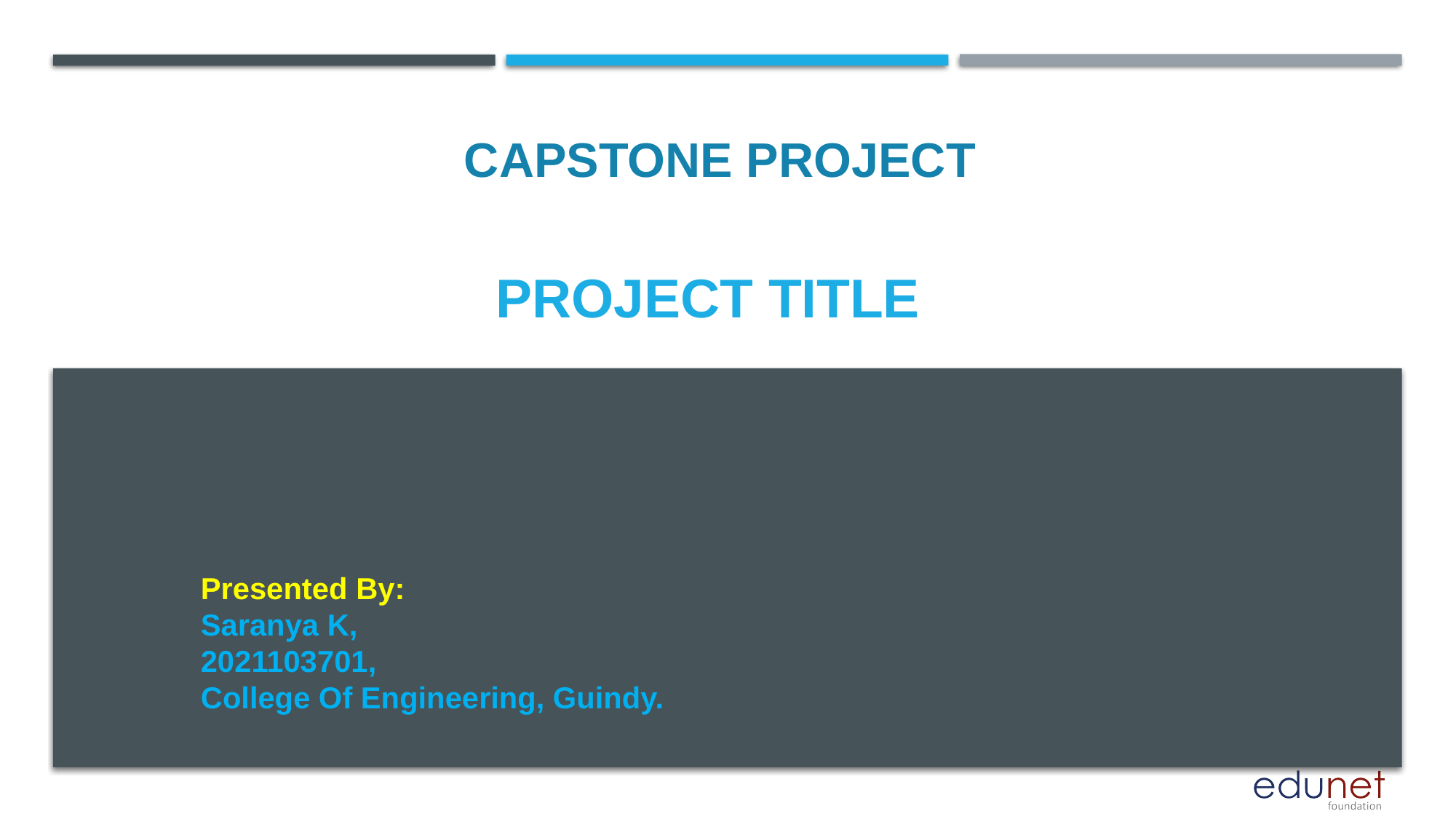

CAPSTONE PROJECT
# PROJECT TITLE
Presented By:
Saranya K,
2021103701,
College Of Engineering, Guindy.